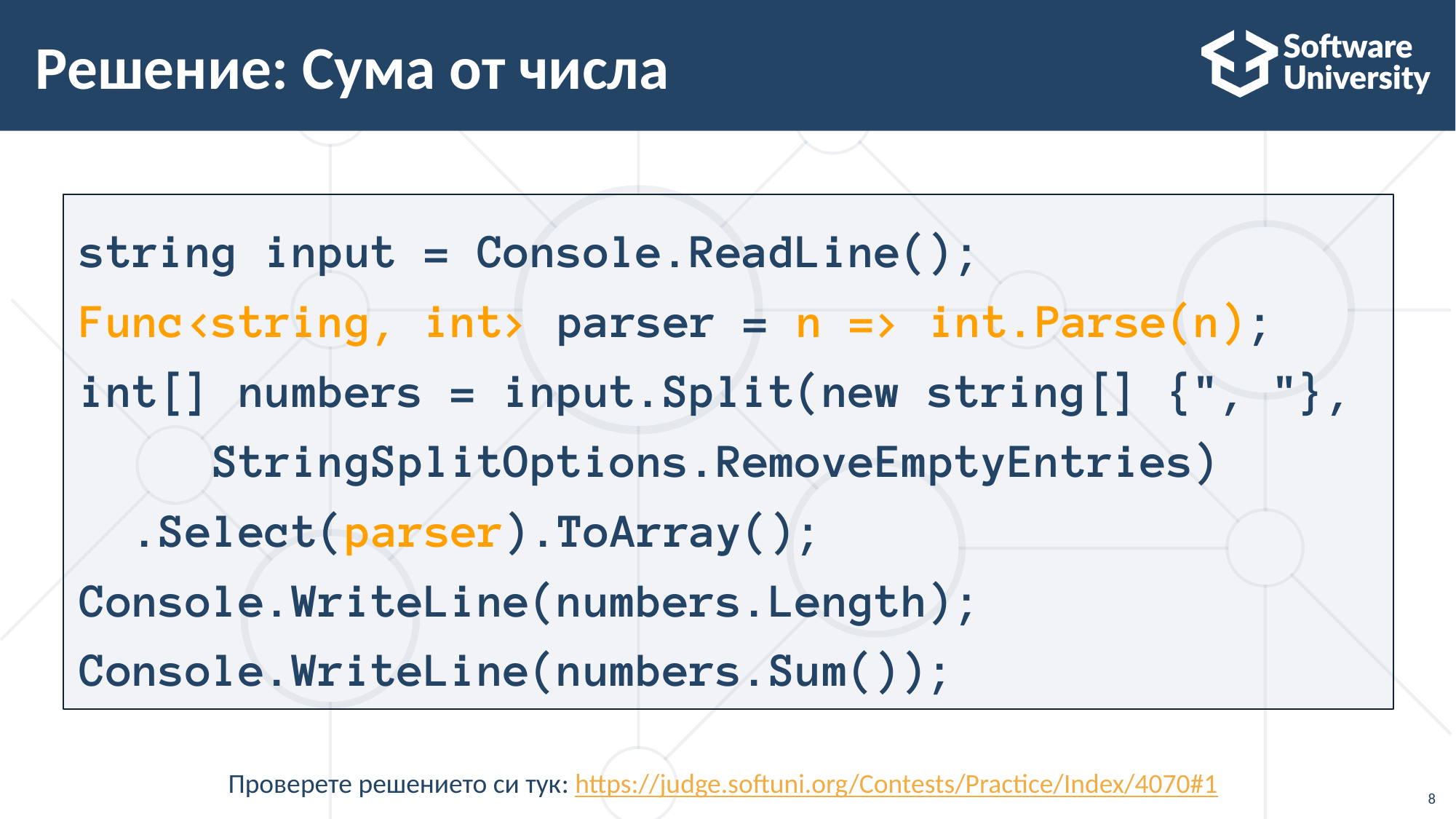

# Решение: Сума от числа
string input = Console.ReadLine();
Func<string, int> parser = n => int.Parse(n);
int[] numbers = input.Split(new string[] {", "},
     StringSplitOptions.RemoveEmptyEntries)
  .Select(parser).ToArray();
Console.WriteLine(numbers.Length);
Console.WriteLine(numbers.Sum());
Проверете решението си тук: https://judge.softuni.org/Contests/Practice/Index/4070#1
8